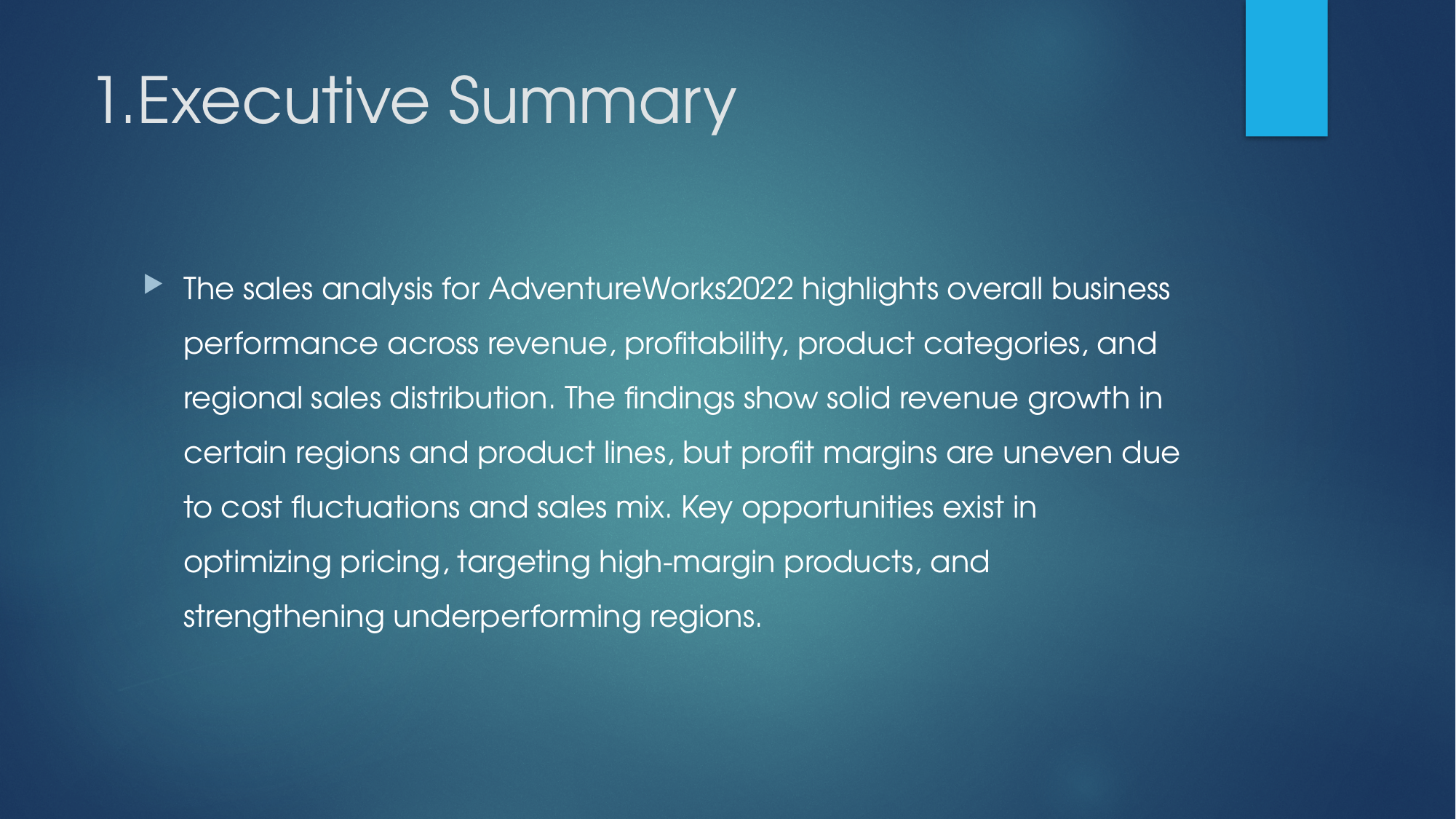

# 1.Executive Summary
The sales analysis for AdventureWorks2022 highlights overall business performance across revenue, profitability, product categories, and regional sales distribution. The findings show solid revenue growth in certain regions and product lines, but profit margins are uneven due to cost fluctuations and sales mix. Key opportunities exist in optimizing pricing, targeting high-margin products, and strengthening underperforming regions.